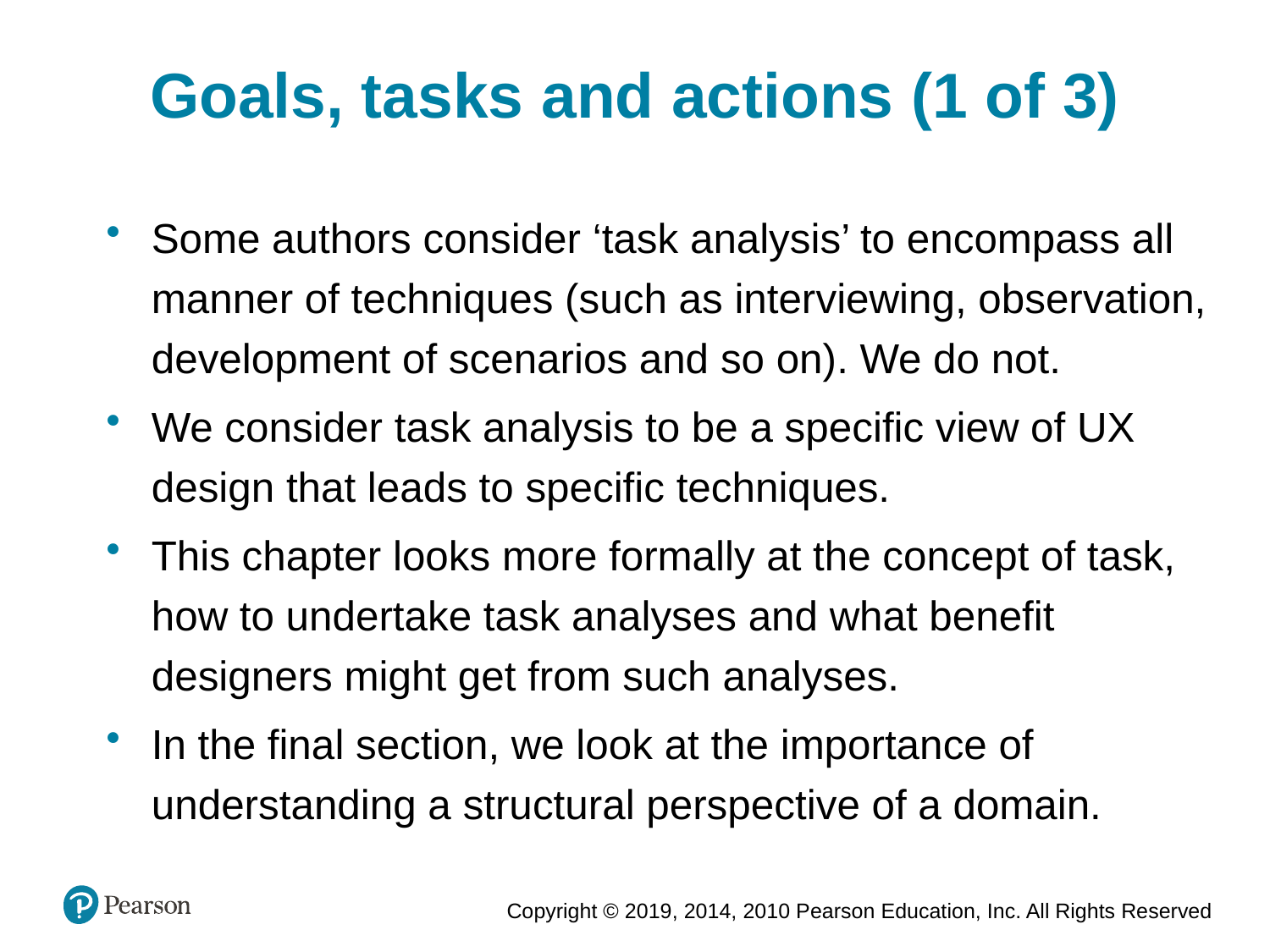

Goals, tasks and actions (1 of 3)
Some authors consider ‘task analysis’ to encompass all manner of techniques (such as interviewing, observation, development of scenarios and so on). We do not.
We consider task analysis to be a specific view of UX design that leads to specific techniques.
This chapter looks more formally at the concept of task, how to undertake task analyses and what benefit designers might get from such analyses.
In the final section, we look at the importance of understanding a structural perspective of a domain.